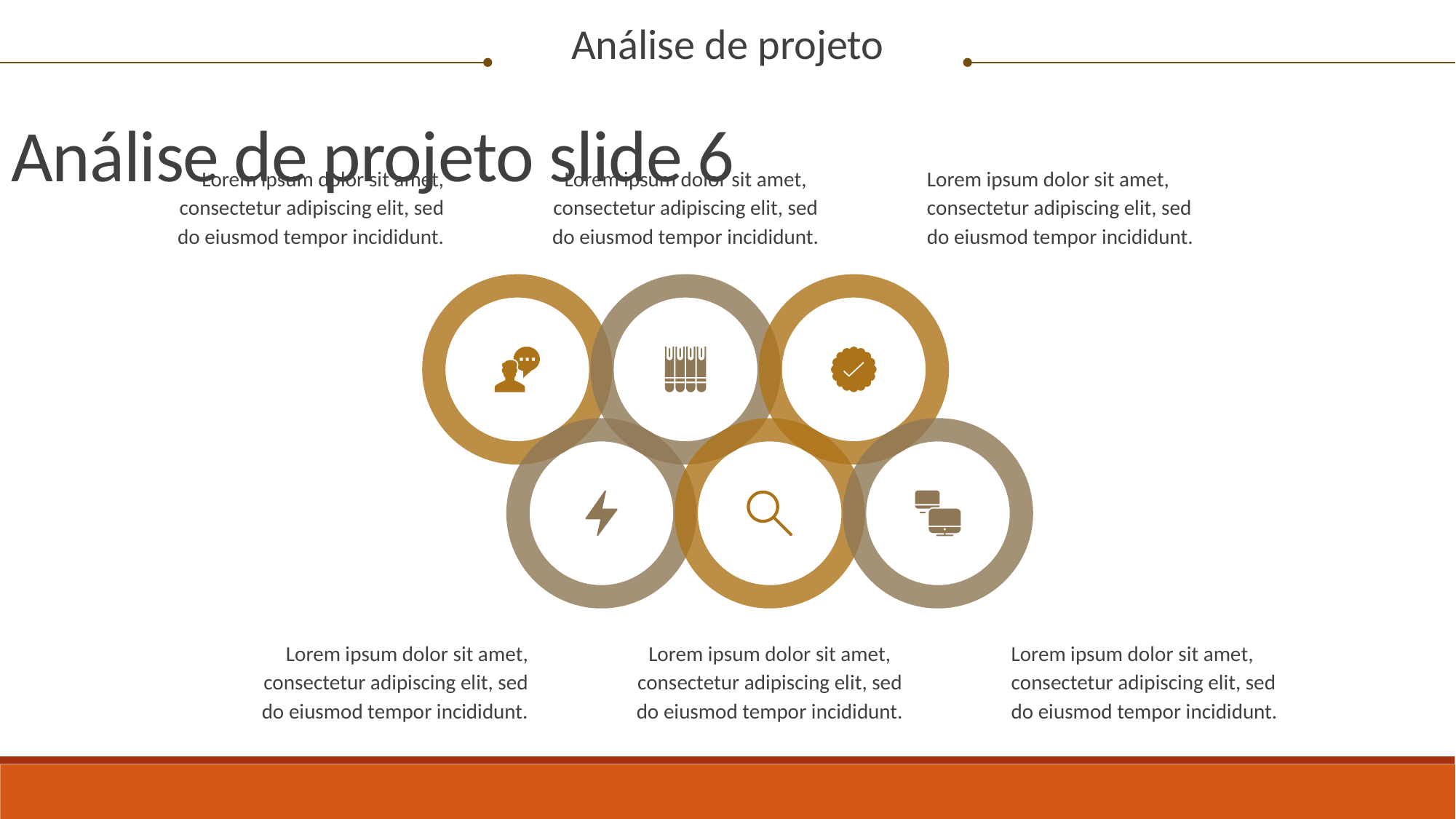

Análise de projeto
Análise de projeto slide 6
Lorem ipsum dolor sit amet, consectetur adipiscing elit, sed do eiusmod tempor incididunt.
Lorem ipsum dolor sit amet, consectetur adipiscing elit, sed do eiusmod tempor incididunt.
Lorem ipsum dolor sit amet, consectetur adipiscing elit, sed do eiusmod tempor incididunt.

Lorem ipsum dolor sit amet, consectetur adipiscing elit, sed do eiusmod tempor incididunt.
Lorem ipsum dolor sit amet, consectetur adipiscing elit, sed do eiusmod tempor incididunt.
Lorem ipsum dolor sit amet, consectetur adipiscing elit, sed do eiusmod tempor incididunt.